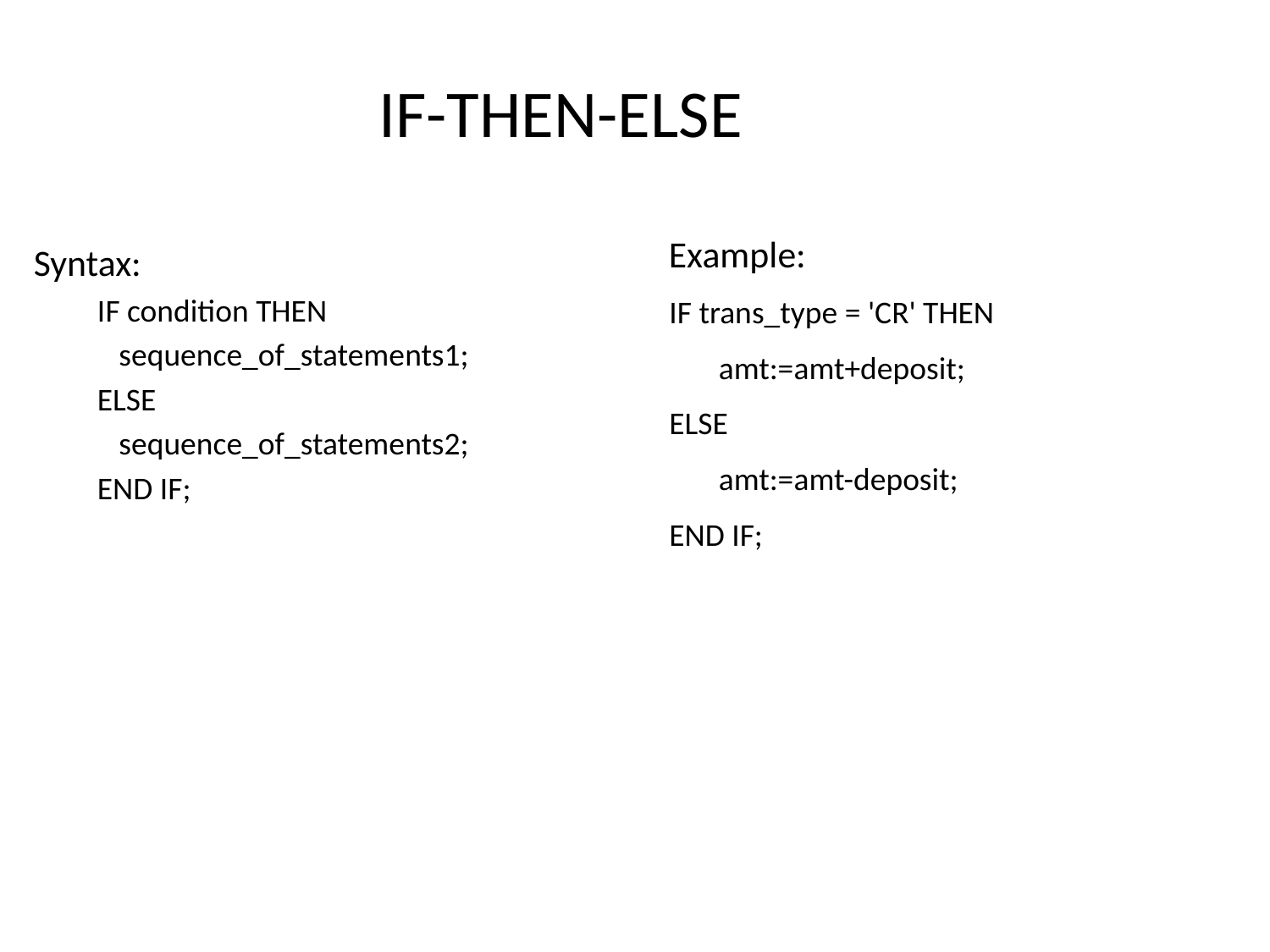

IF-THEN-ELSE
Example:
IF trans_type = 'CR' THEN
	amt:=amt+deposit;
ELSE
	amt:=amt-deposit;
END IF;
Syntax:
IF condition THEN
   sequence_of_statements1;
ELSE
   sequence_of_statements2;
END IF;